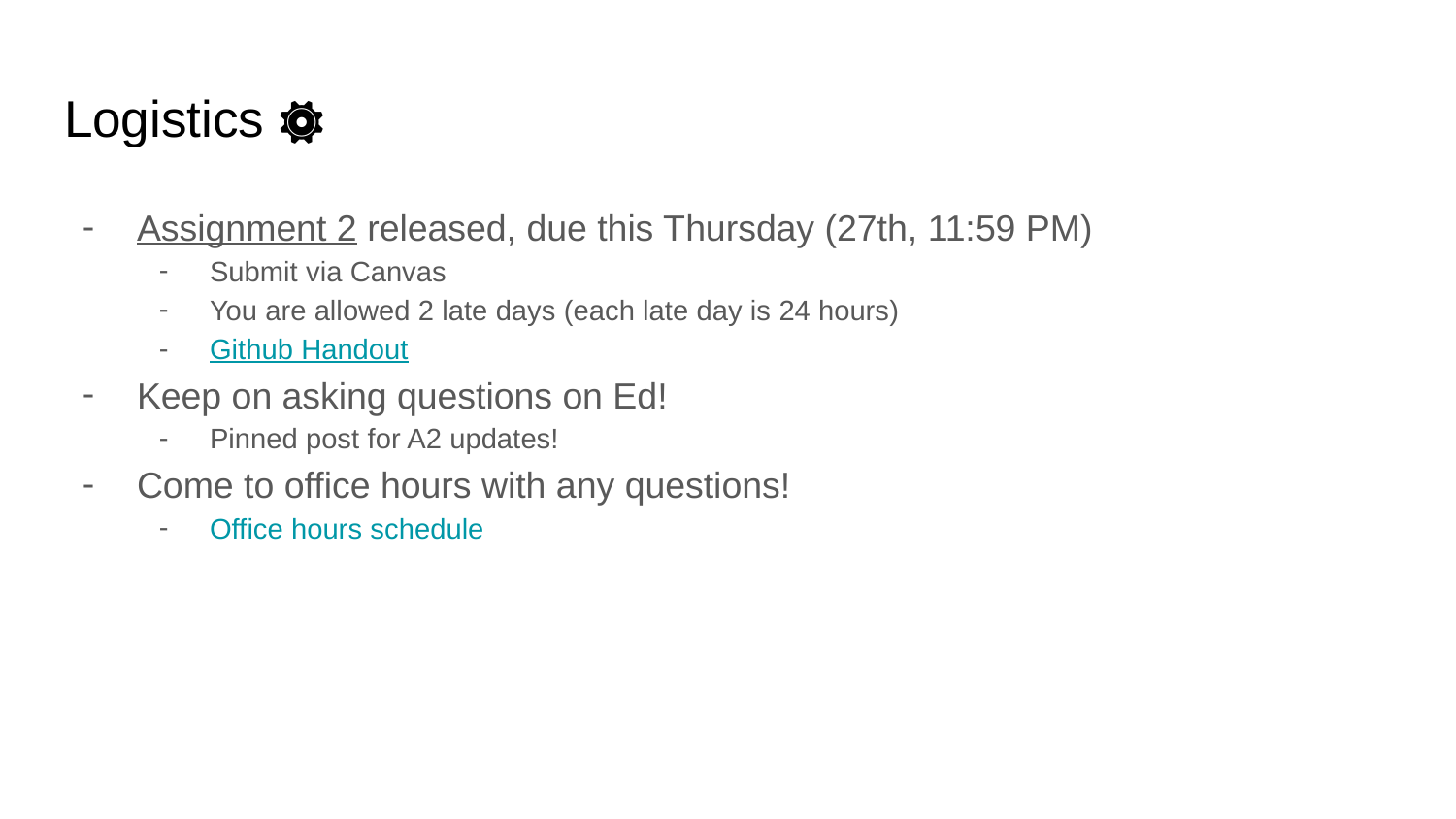

# Logistics ⚙️
Assignment 2 released, due this Thursday (27th, 11:59 PM)
Submit via Canvas
You are allowed 2 late days (each late day is 24 hours)
Github Handout
Keep on asking questions on Ed!
Pinned post for A2 updates!
Come to office hours with any questions!
Office hours schedule